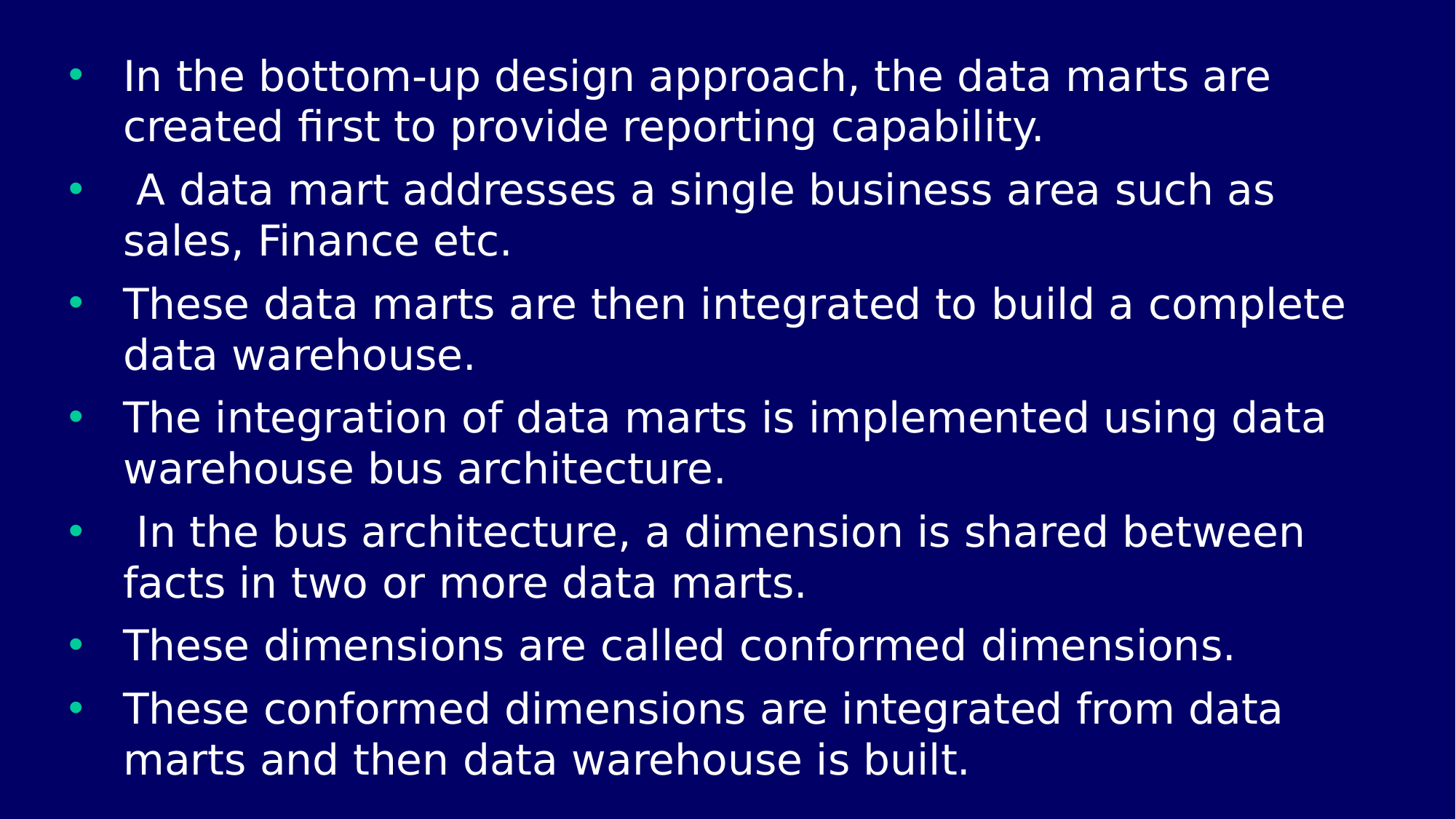

In the bottom-up design approach, the data marts are created first to provide reporting capability.
 A data mart addresses a single business area such as sales, Finance etc.
These data marts are then integrated to build a complete data warehouse.
The integration of data marts is implemented using data warehouse bus architecture.
 In the bus architecture, a dimension is shared between facts in two or more data marts.
These dimensions are called conformed dimensions.
These conformed dimensions are integrated from data marts and then data warehouse is built.